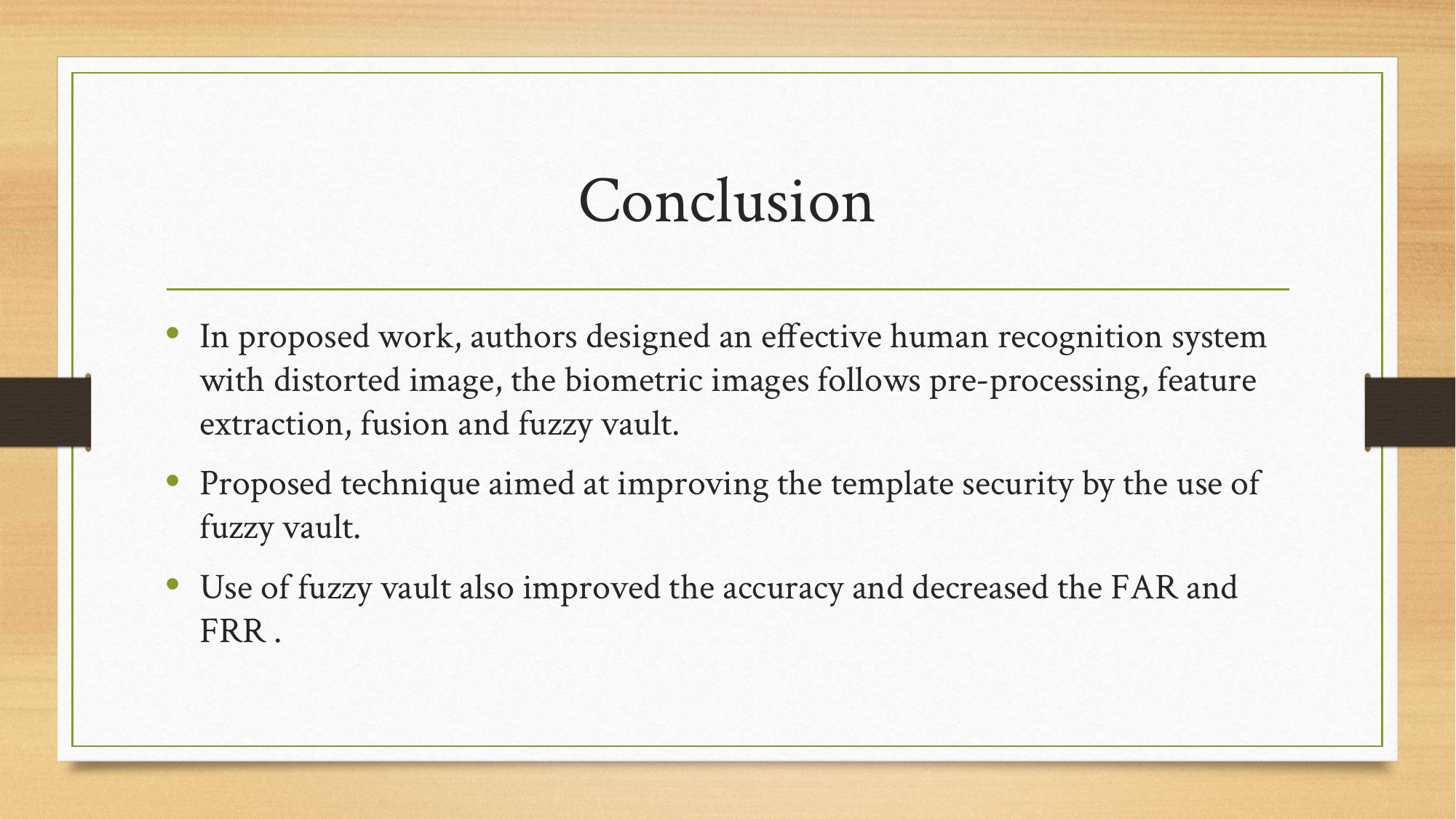

# Conclusion
In proposed work, authors designed an effective human recognition system with distorted image, the biometric images follows pre-processing, feature extraction, fusion and fuzzy vault.
Proposed technique aimed at improving the template security by the use of fuzzy vault.
Use of fuzzy vault also improved the accuracy and decreased the FAR and FRR .